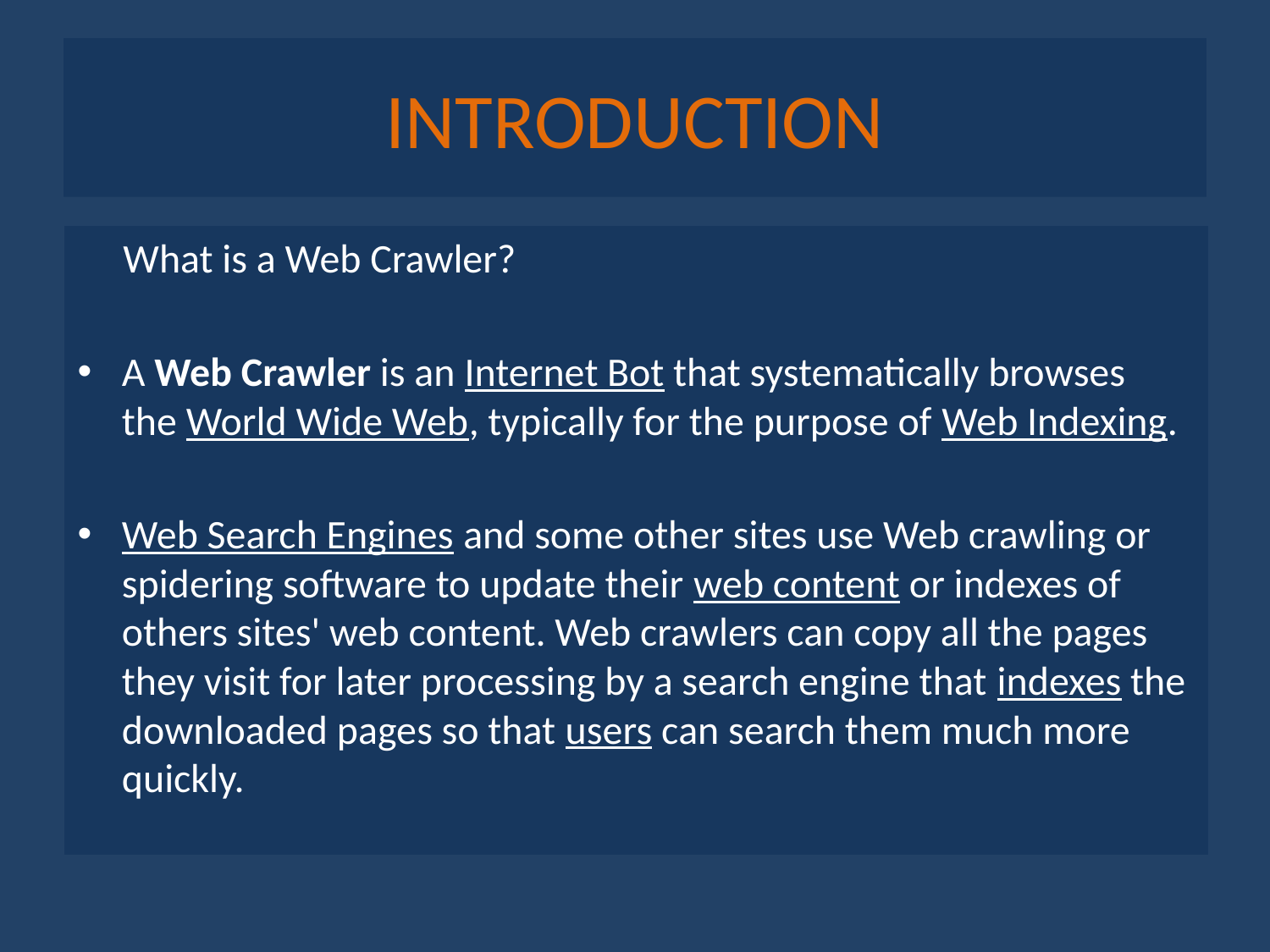

# INTRODUCTION
     What is a Web Crawler?

A Web Crawler is an Internet Bot that systematically browses the World Wide Web, typically for the purpose of Web Indexing.

Web Search Engines and some other sites use Web crawling or spidering software to update their web content or indexes of others sites' web content. Web crawlers can copy all the pages they visit for later processing by a search engine that indexes the downloaded pages so that users can search them much more quickly.